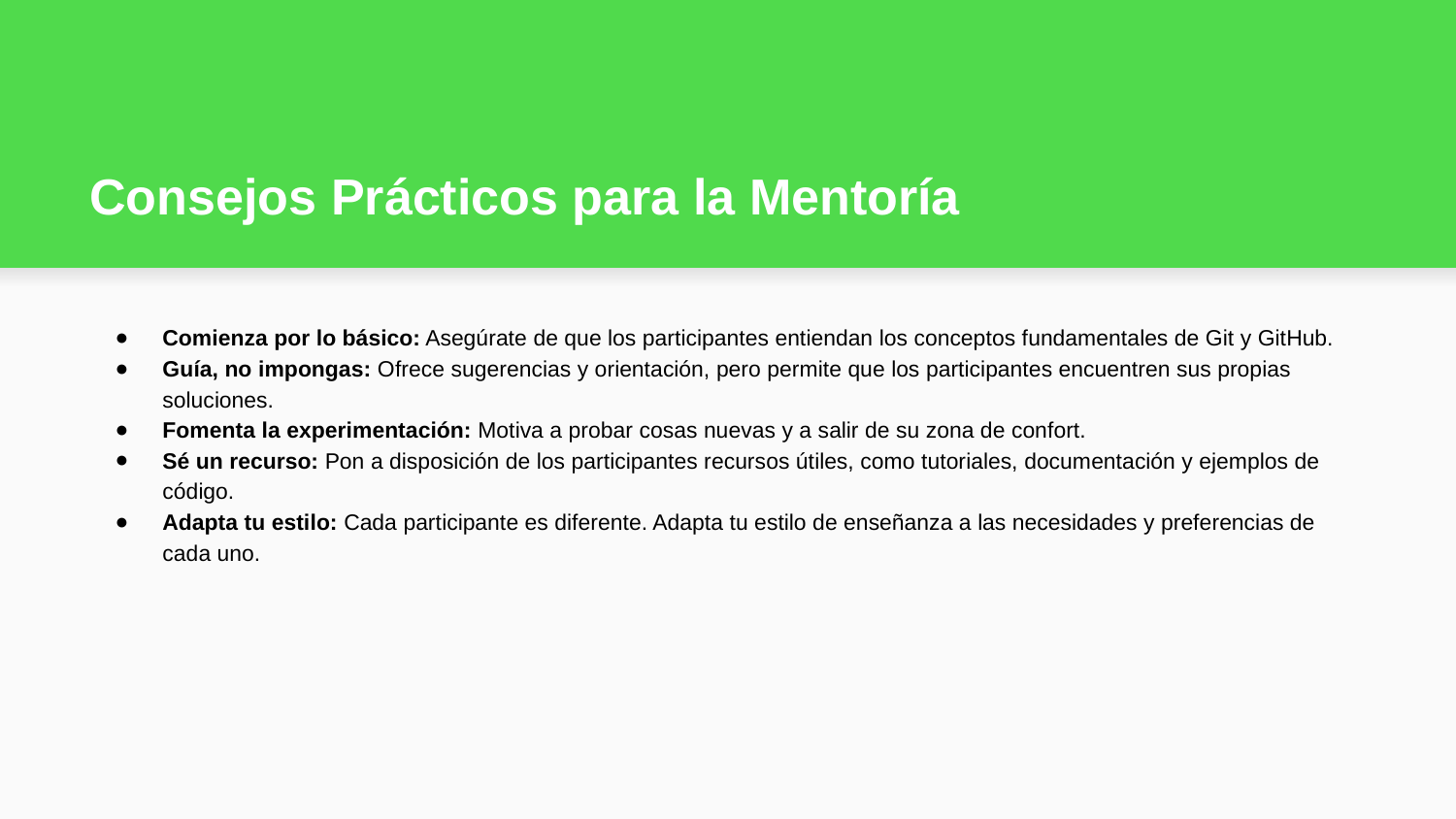

# Consejos Prácticos para la Mentoría
Comienza por lo básico: Asegúrate de que los participantes entiendan los conceptos fundamentales de Git y GitHub.
Guía, no impongas: Ofrece sugerencias y orientación, pero permite que los participantes encuentren sus propias soluciones.
Fomenta la experimentación: Motiva a probar cosas nuevas y a salir de su zona de confort.
Sé un recurso: Pon a disposición de los participantes recursos útiles, como tutoriales, documentación y ejemplos de código.
Adapta tu estilo: Cada participante es diferente. Adapta tu estilo de enseñanza a las necesidades y preferencias de cada uno.